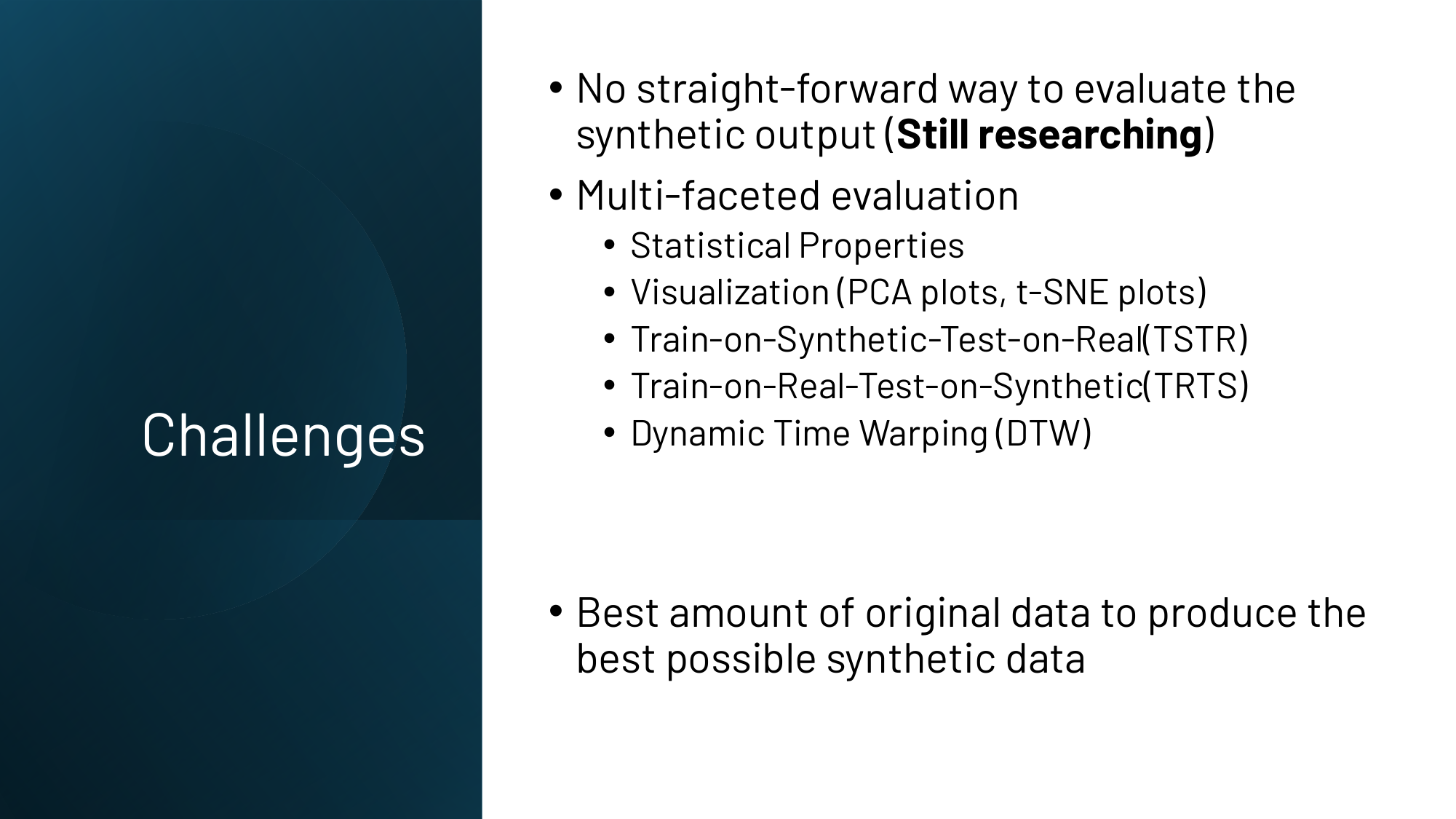

No straight-forward way to evaluate the synthetic output (Still researching)
Multi-faceted evaluation
Statistical Properties
Visualization (PCA plots, t-SNE plots)
Train-on-Synthetic-Test-on-Real(TSTR)
Train-on-Real-Test-on-Synthetic(TRTS)
Dynamic Time Warping (DTW)

Best amount of original data to produce the best possible synthetic data
Challenges